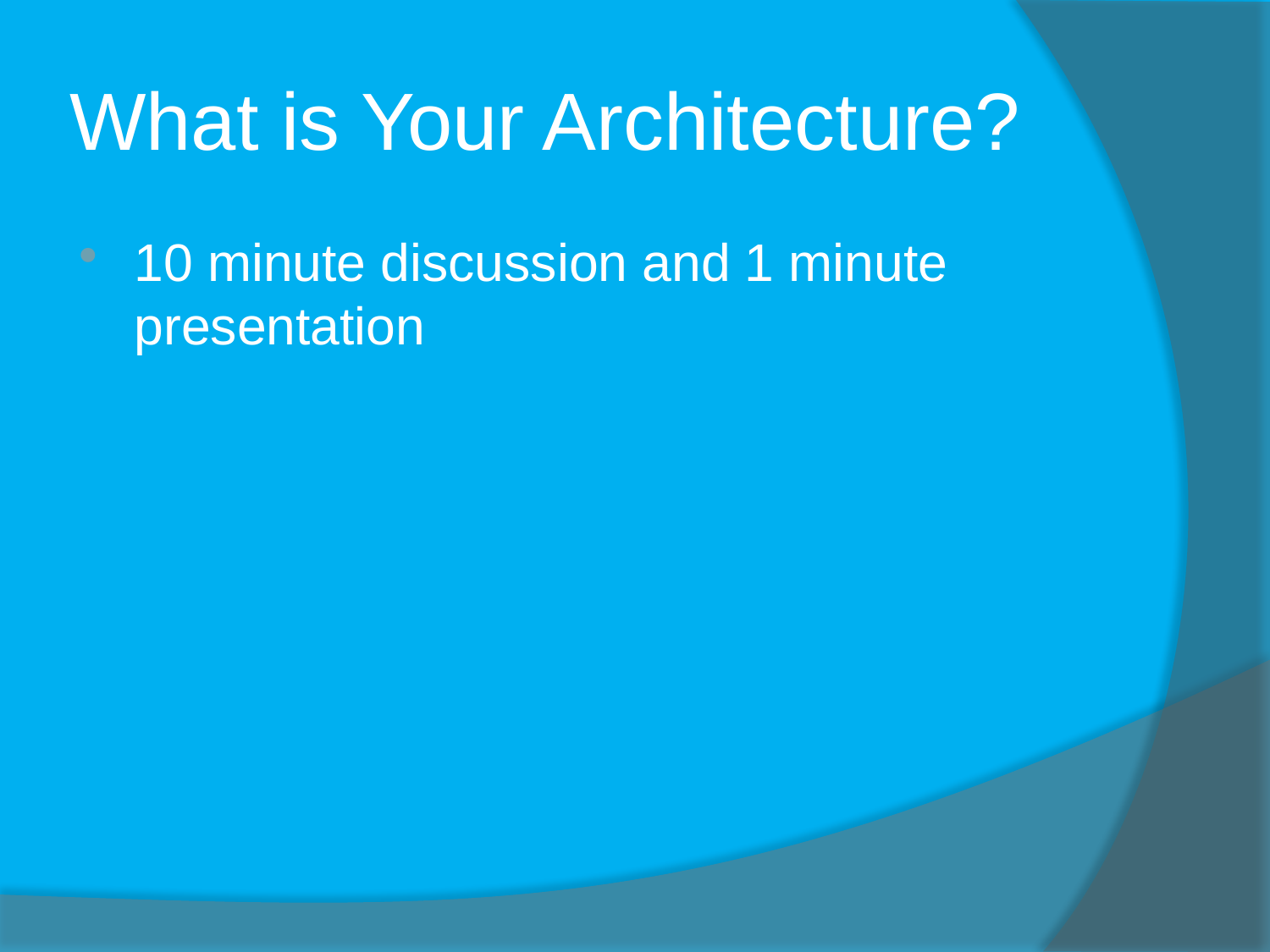

# What is Your Architecture?
10 minute discussion and 1 minute presentation